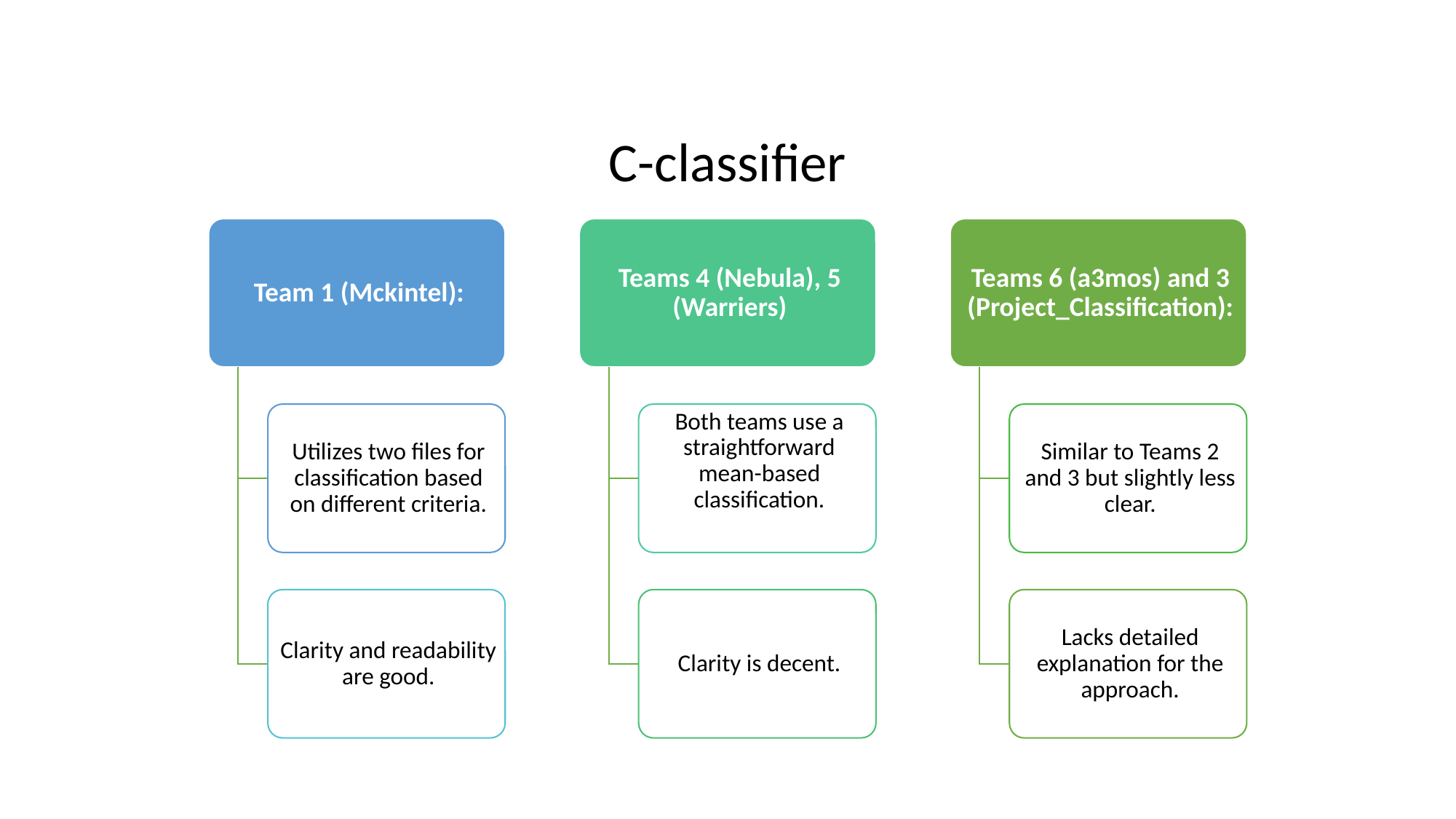

# C-classifier
Team 1 (Mckintel):
Utilizes two files for classification based on different criteria.
Clarity and readability are good.
Teams 4 (Nebula), 5 (Warriers)
Both teams use a straightforward mean-based classification.

Clarity is decent.
Teams 6 (a3mos) and 3 (Project_Classification):
Similar to Teams 2 and 3 but slightly less clear.
Lacks detailed explanation for the approach.